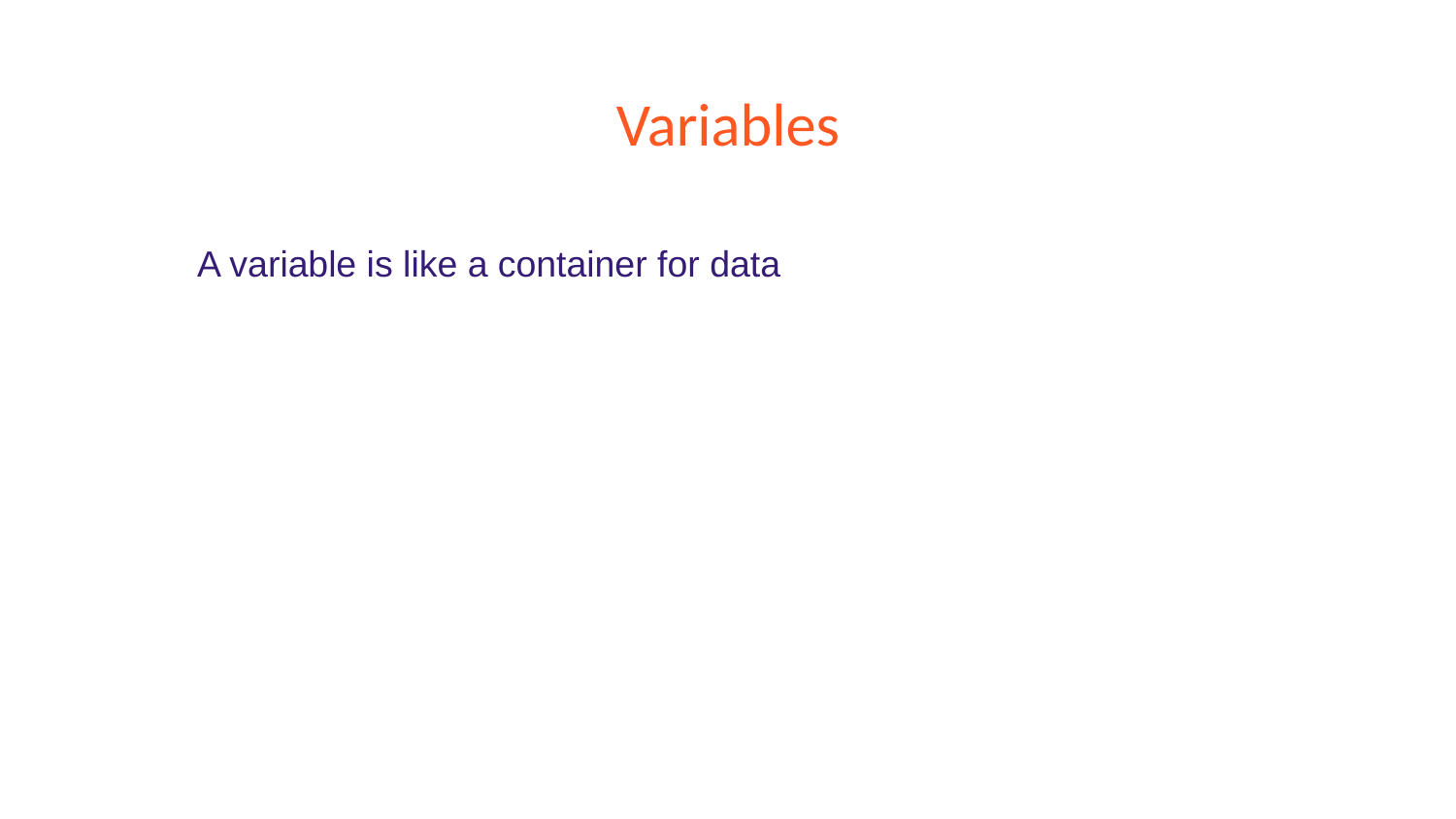

# Variables
A variable is like a container for data